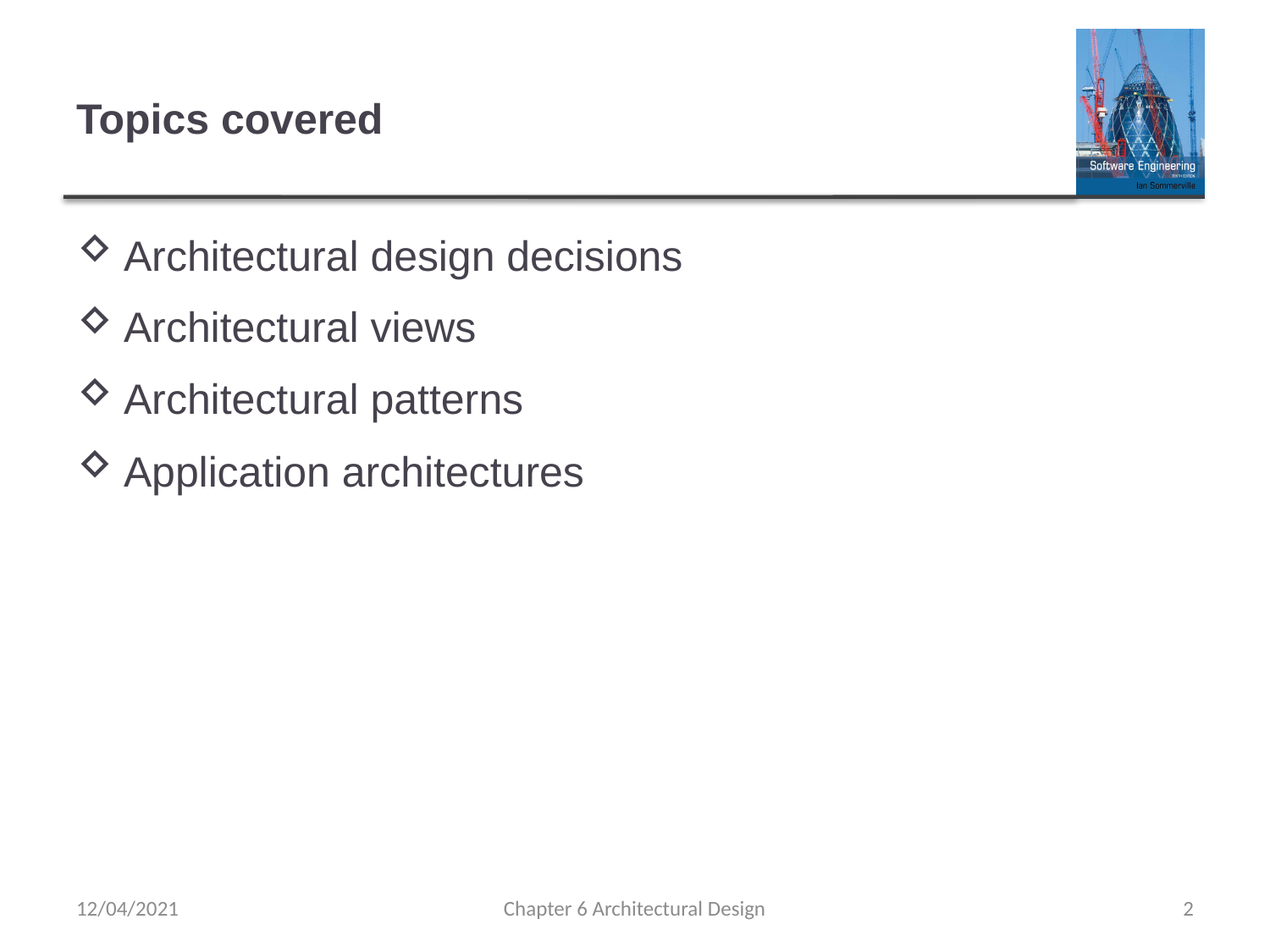

# Topics covered
Architectural design decisions
Architectural views
Architectural patterns
Application architectures

12/04/2021
Chapter 6 Architectural Design
2